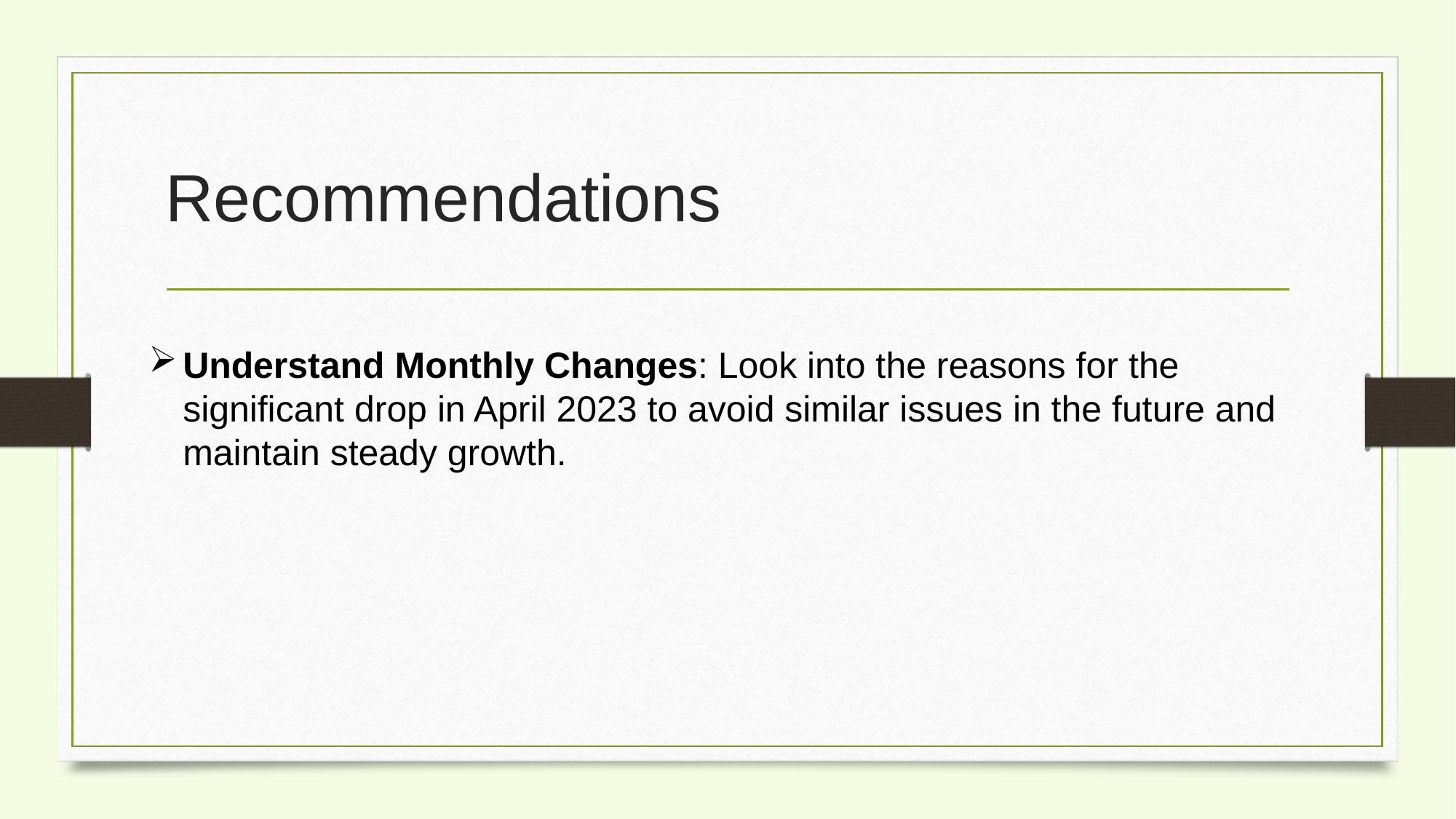

# Recommendations

Understand Monthly Changes: Look into the reasons for the significant drop in April 2023 to avoid similar issues in the future and maintain steady growth.